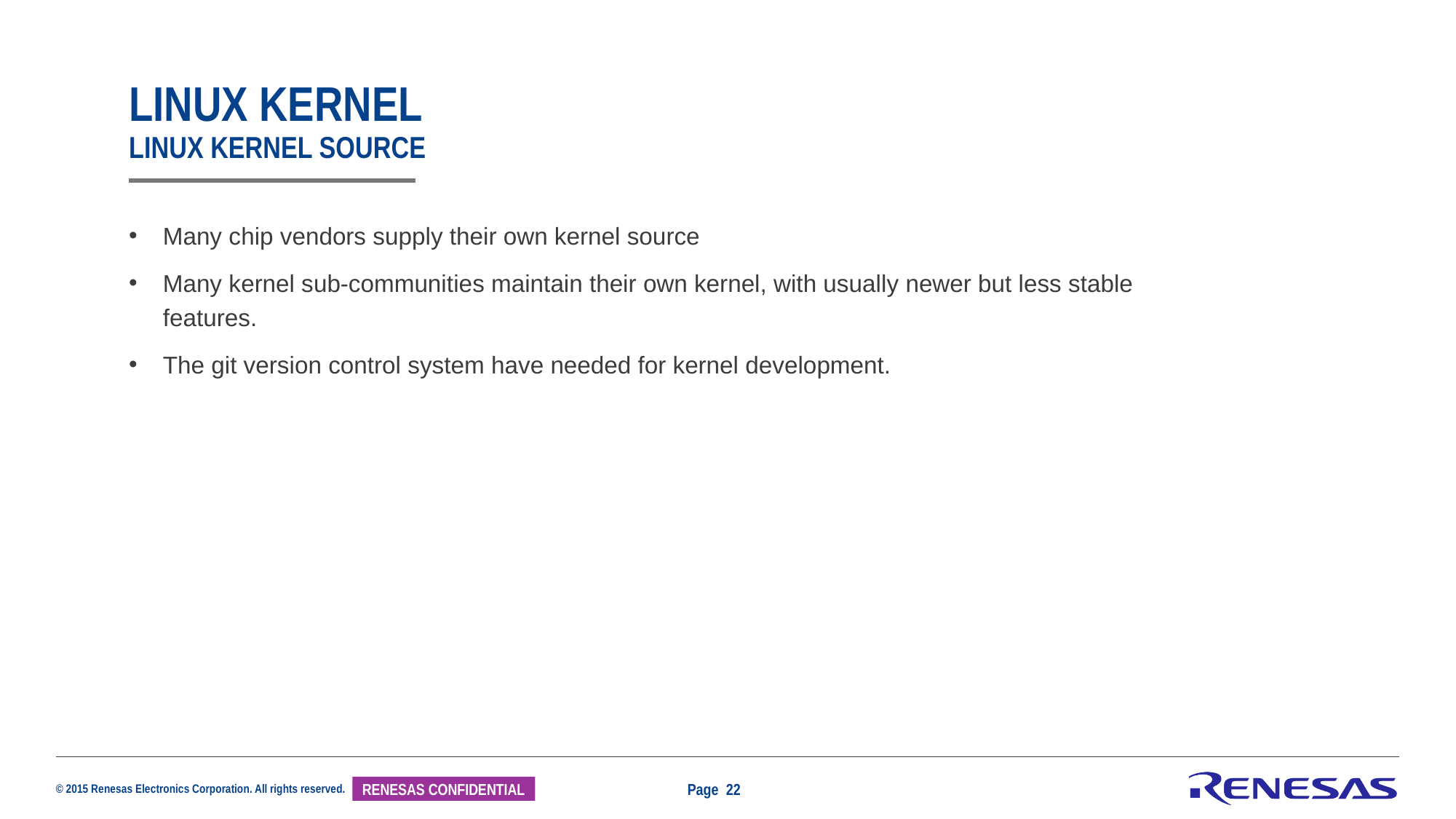

# Linux kernel Linux Kernel source
Many chip vendors supply their own kernel source
Many kernel sub-communities maintain their own kernel, with usually newer but less stable features.
The git version control system have needed for kernel development.
Page  22